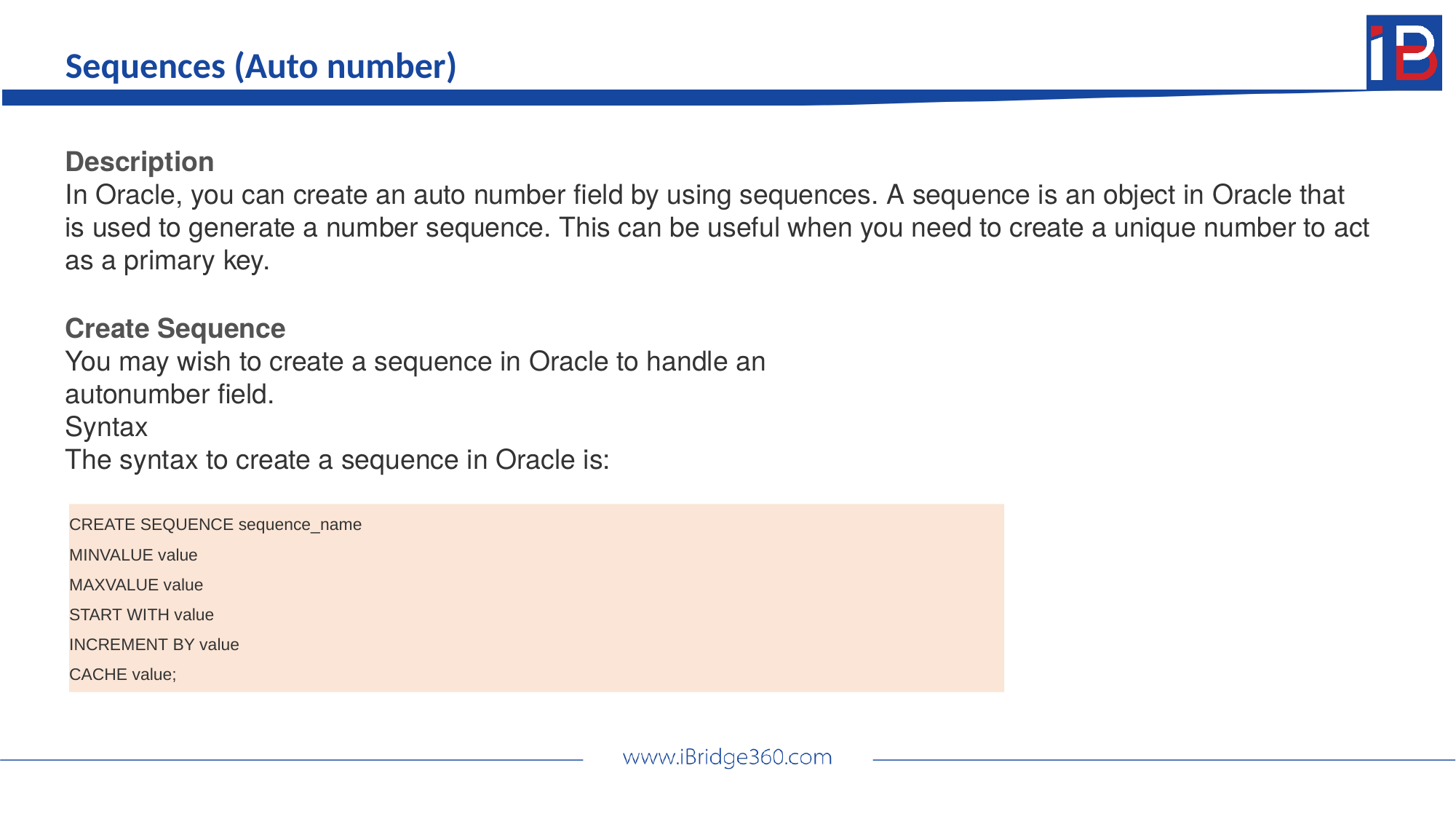

Sequences (Auto number)
Description
In Oracle, you can create an auto number field by using sequences. A sequence is an object in Oracle that is used to generate a number sequence. This can be useful when you need to create a unique number to act as a primary key.
Create Sequence
You may wish to create a sequence in Oracle to handle an autonumber field.
Syntax
The syntax to create a sequence in Oracle is:
CREATE SEQUENCE sequence_name
MINVALUE value
MAXVALUE value
START WITH value
INCREMENT BY value
CACHE value;